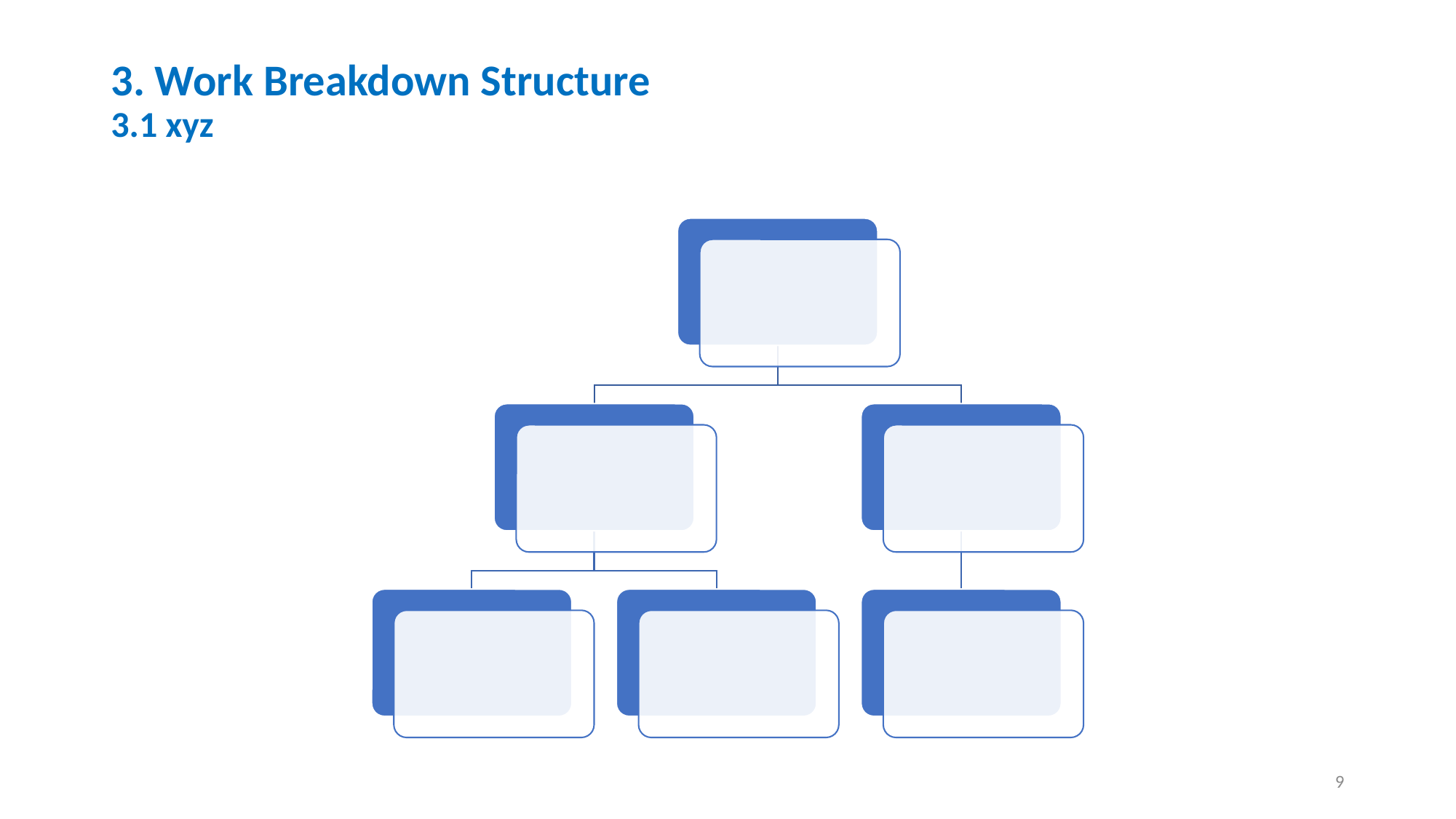

# 3. Work Breakdown Structure
3.1 xyz

9